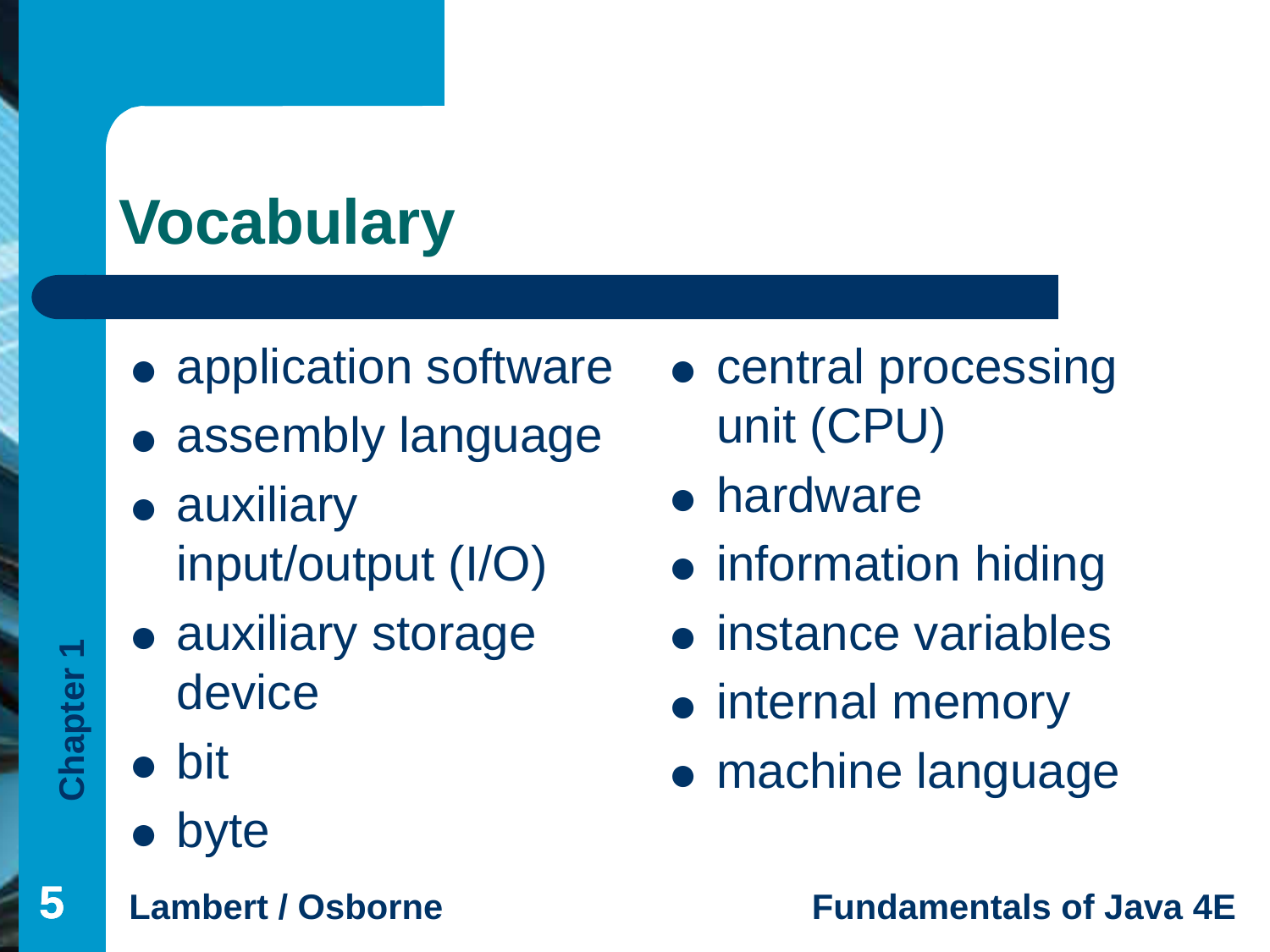

# Vocabulary
application software
assembly language
auxiliary input/output (I/O)
auxiliary storage device
bit
byte

central processing  unit (CPU)
hardware
information hiding
instance variables
internal memory
machine language

5
5
5